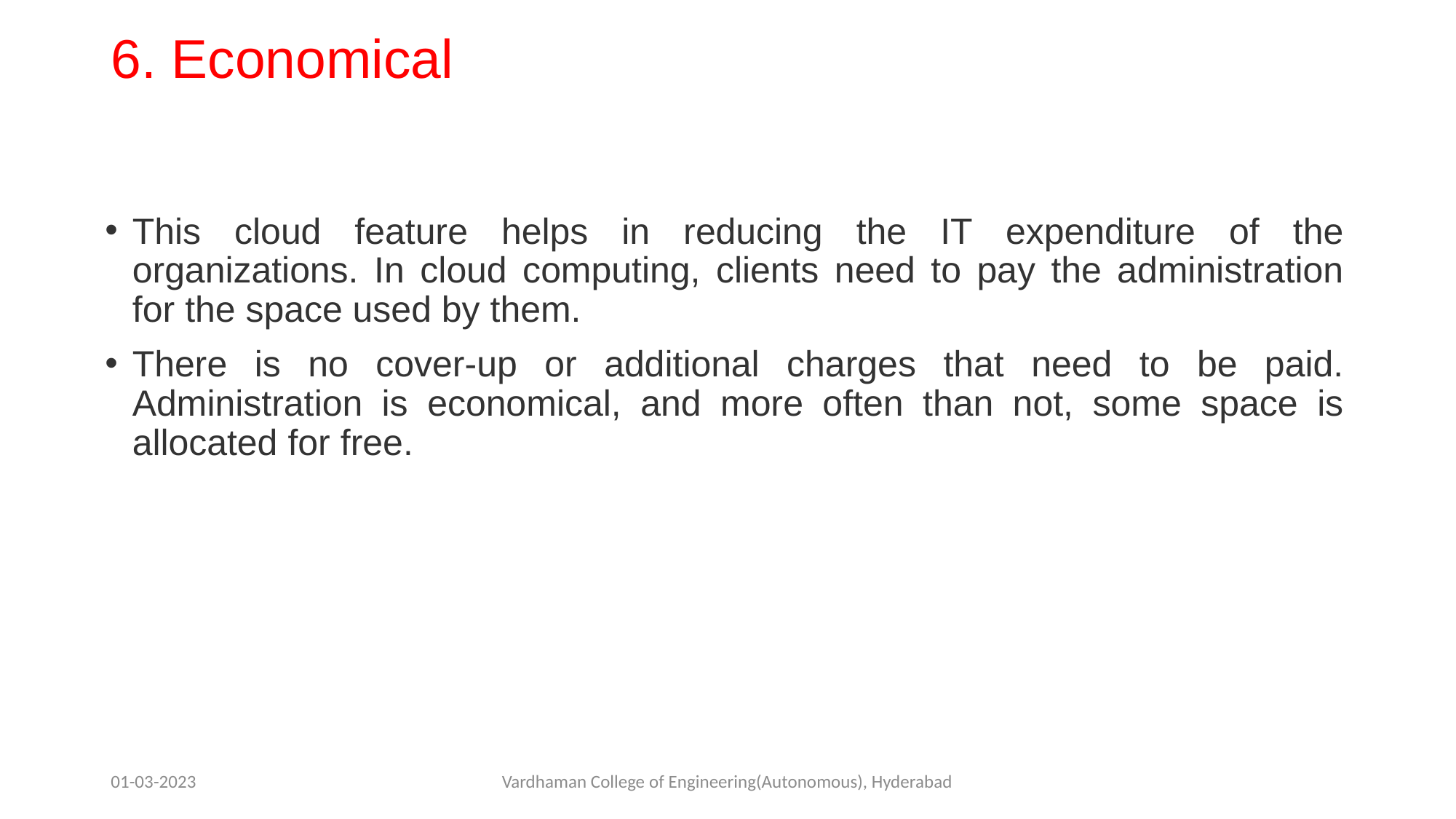

# 6. Economical
This cloud feature helps in reducing the IT expenditure of the organizations. In cloud computing, clients need to pay the administration for the space used by them.
There is no cover-up or additional charges that need to be paid. Administration is economical, and more often than not, some space is allocated for free.

01-03-2023
Vardhaman College of Engineering(Autonomous), Hyderabad